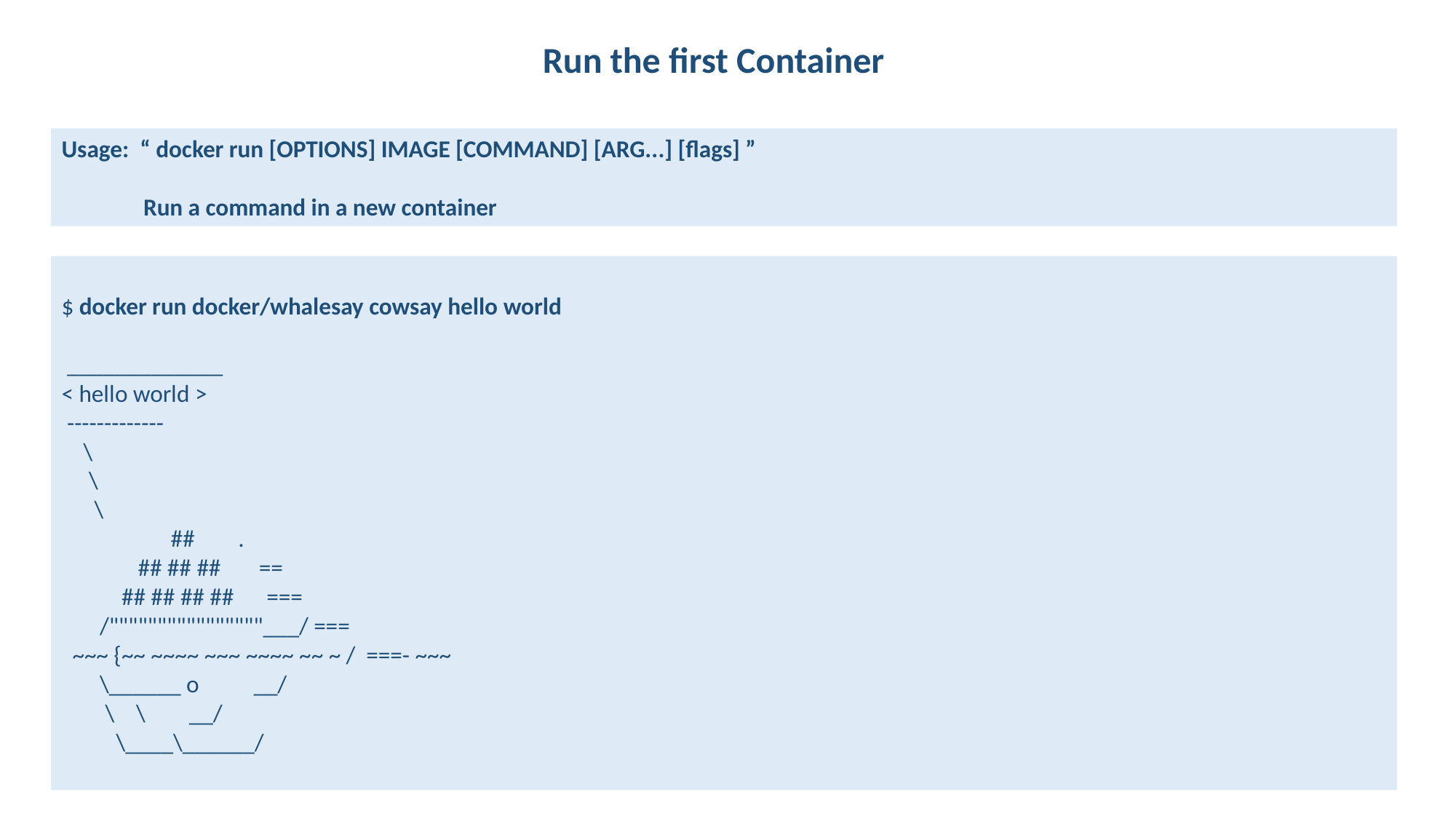

Run the first Container
Usage:  “ docker run [OPTIONS] IMAGE [COMMAND] [ARG...] [flags] ”

               Run a command in a new container

$ docker run docker/whalesay cowsay hello world

 _____________
< hello world >
 -------------
    \
     \
      \
                    ##        .
              ## ## ##       ==
           ## ## ## ##      ===
       /""""""""""""""""___/ ===
  ~~~ {~~ ~~~~ ~~~ ~~~~ ~~ ~ /  ===- ~~~
       \______ o          __/
        \    \        __/
          \____\______/